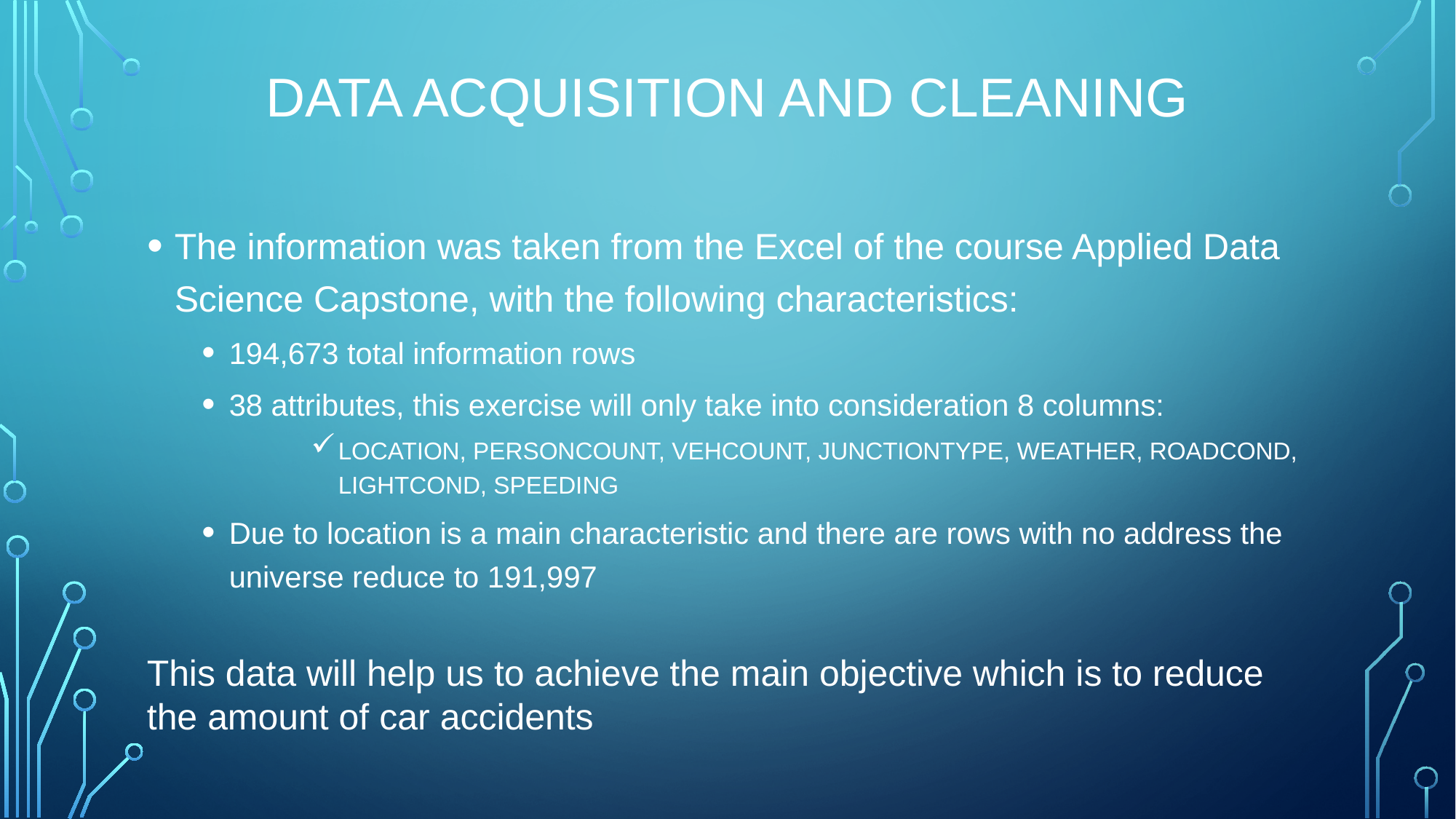

# Data acquisition and cleaning
The information was taken from the Excel of the course Applied Data Science Capstone, with the following characteristics:
194,673 total information rows
38 attributes, this exercise will only take into consideration 8 columns:
LOCATION, PERSONCOUNT, VEHCOUNT, JUNCTIONTYPE, WEATHER, ROADCOND, LIGHTCOND, SPEEDING
Due to location is a main characteristic and there are rows with no address the universe reduce to 191,997
This data will help us to achieve the main objective which is to reduce the amount of car accidents